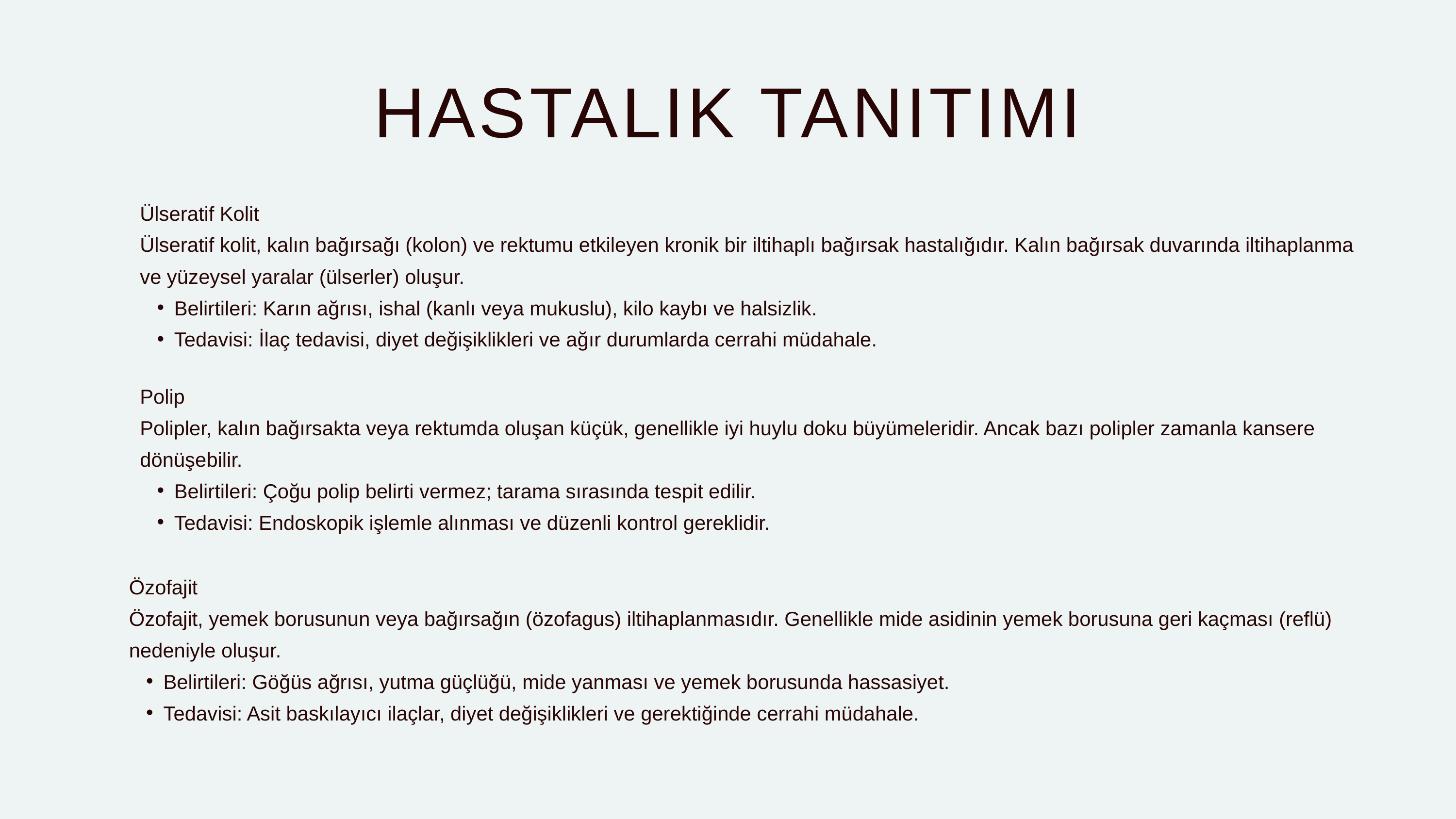

HASTALIK TANITIMI
Ülseratif Kolit
Ülseratif kolit, kalın bağırsağı (kolon) ve rektumu etkileyen kronik bir iltihaplı bağırsak hastalığıdır. Kalın bağırsak duvarında iltihaplanma ve yüzeysel yaralar (ülserler) oluşur.
Belirtileri: Karın ağrısı, ishal (kanlı veya mukuslu), kilo kaybı ve halsizlik.
Tedavisi: İlaç tedavisi, diyet değişiklikleri ve ağır durumlarda cerrahi müdahale.

Polip
Polipler, kalın bağırsakta veya rektumda oluşan küçük, genellikle iyi huylu doku büyümeleridir. Ancak bazı polipler zamanla kansere dönüşebilir.
Belirtileri: Çoğu polip belirti vermez; tarama sırasında tespit edilir.
Tedavisi: Endoskopik işlemle alınması ve düzenli kontrol gereklidir.

Özofajit
Özofajit, yemek borusunun veya bağırsağın (özofagus) iltihaplanmasıdır. Genellikle mide asidinin yemek borusuna geri kaçması (reflü) nedeniyle oluşur.
Belirtileri: Göğüs ağrısı, yutma güçlüğü, mide yanması ve yemek borusunda hassasiyet.
Tedavisi: Asit baskılayıcı ilaçlar, diyet değişiklikleri ve gerektiğinde cerrahi müdahale.